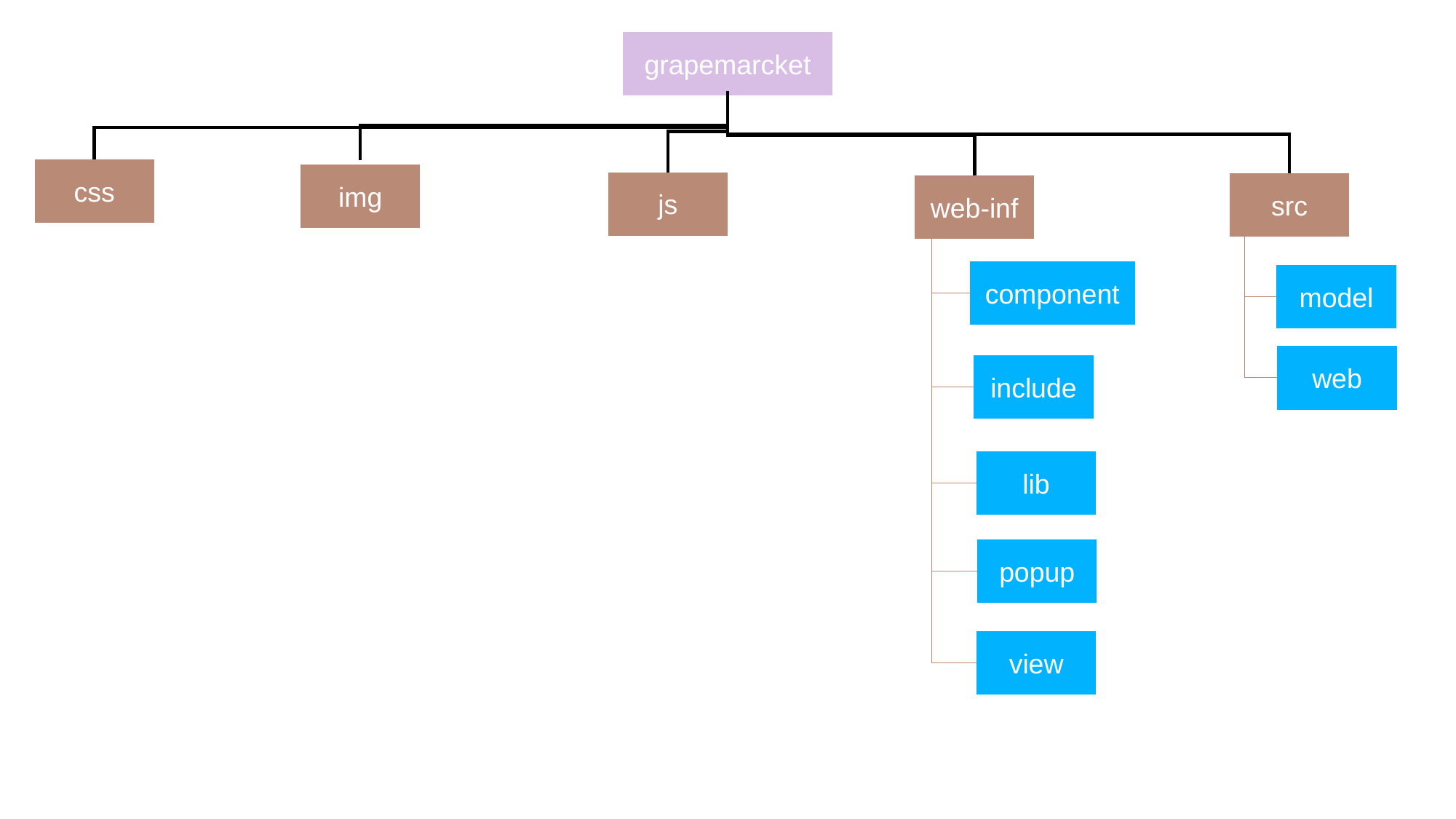

grapemarcket
css
img
js
src
web-inf
component
model
web
include
lib
popup
view